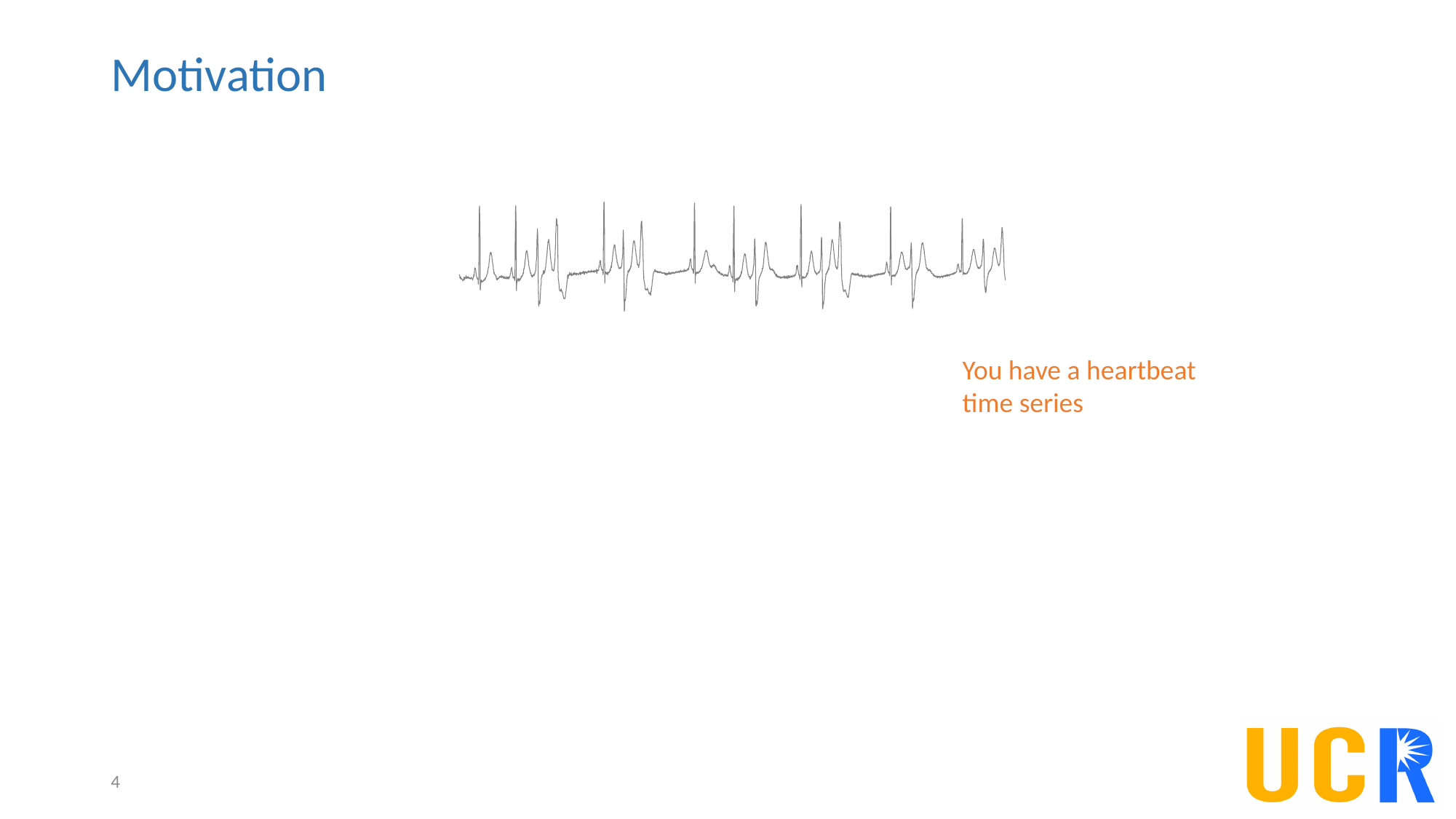

# Motivation

You have a heartbeat time series
4